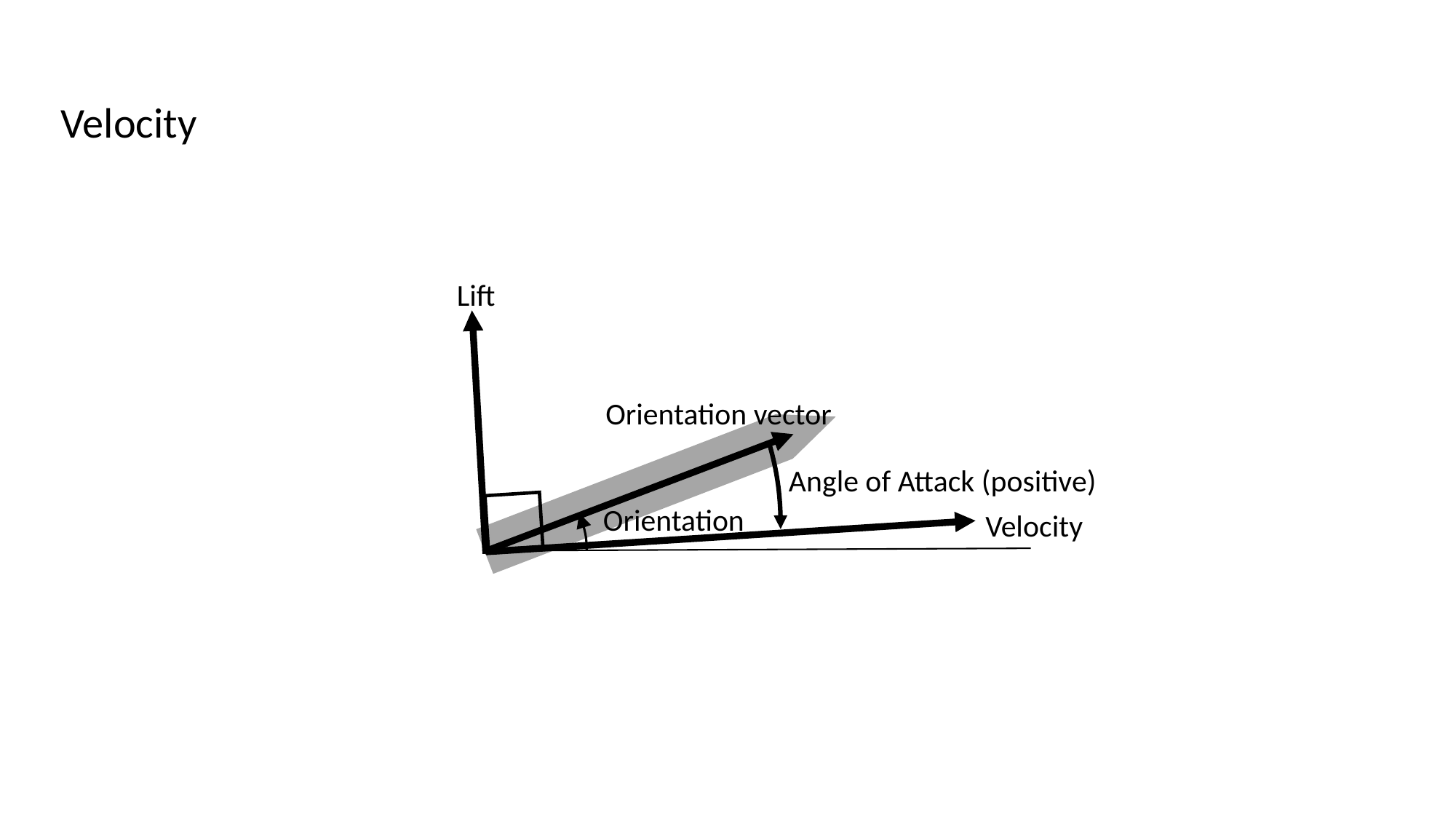

Velocity

Lift

Orientation vector
Angle of Attack (positive)

Orientation

Velocity